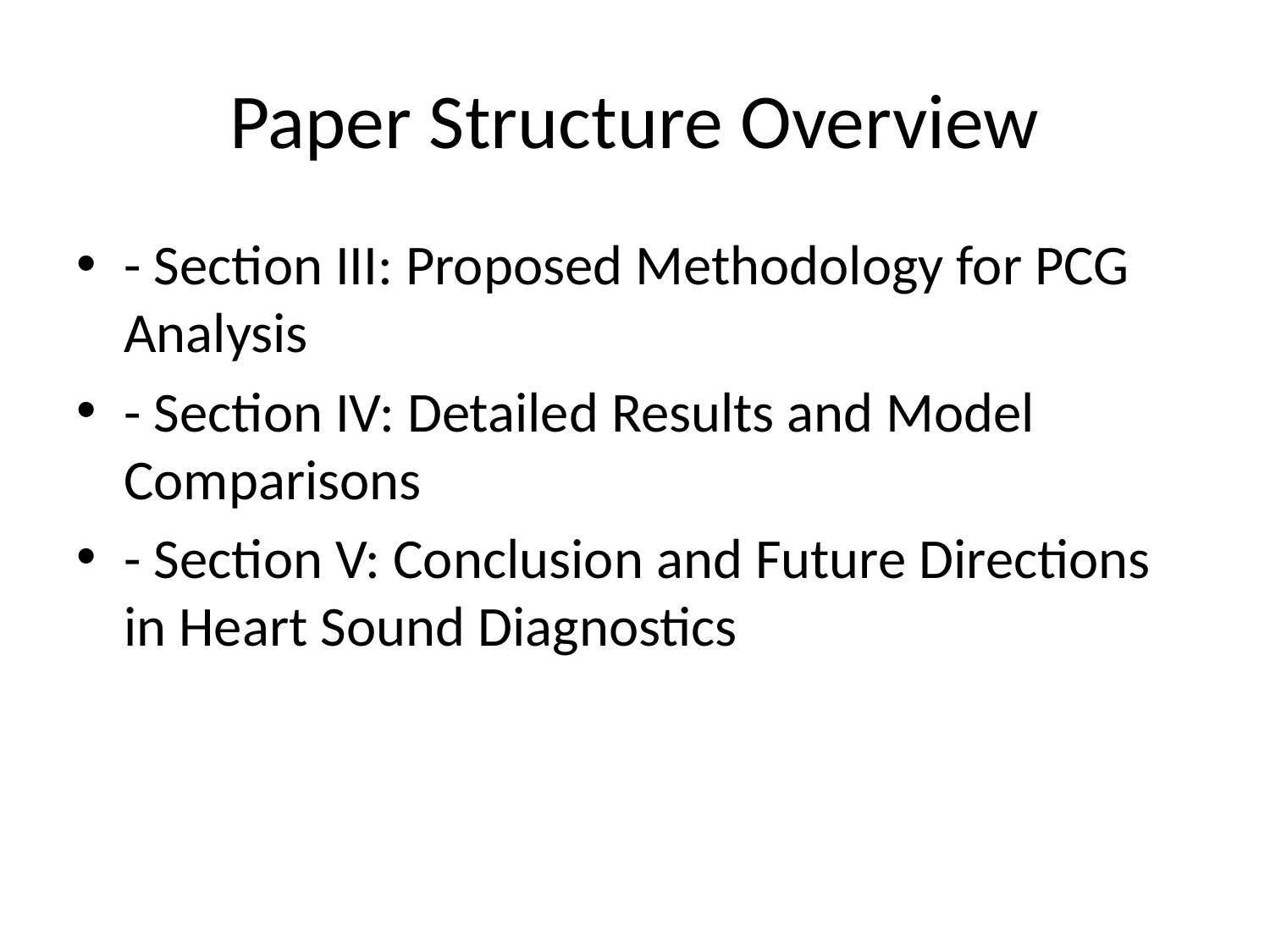

# Paper Structure Overview
- Section III: Proposed Methodology for PCG Analysis
- Section IV: Detailed Results and Model Comparisons
- Section V: Conclusion and Future Directions in Heart Sound Diagnostics